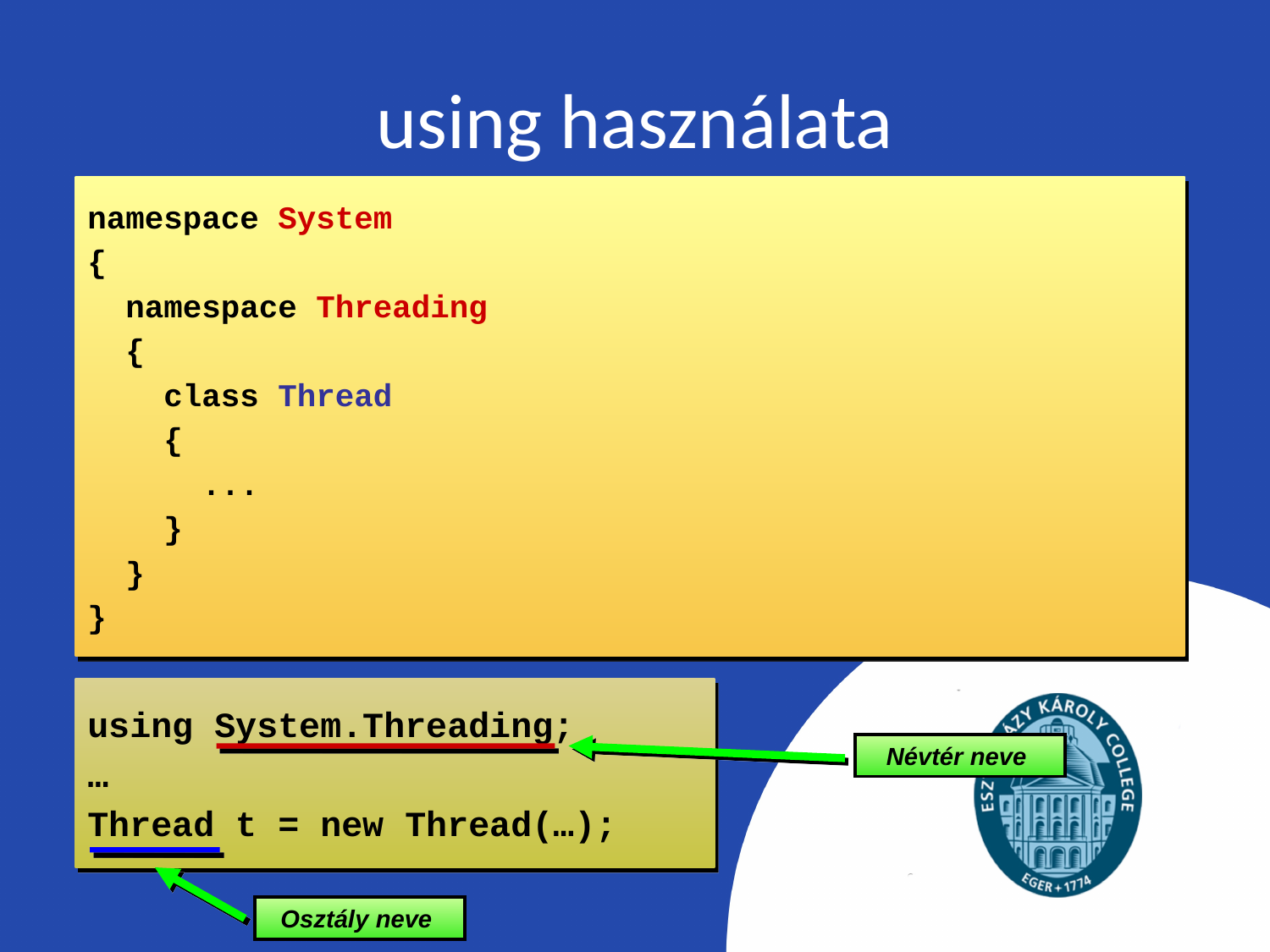

# using használata
namespace System
{
  namespace Threading
  {
    class Thread
    {
      ...
    }
  }
}
using System.Threading;
…
Thread t = new Thread(…);

Névtér neve

Osztály neve